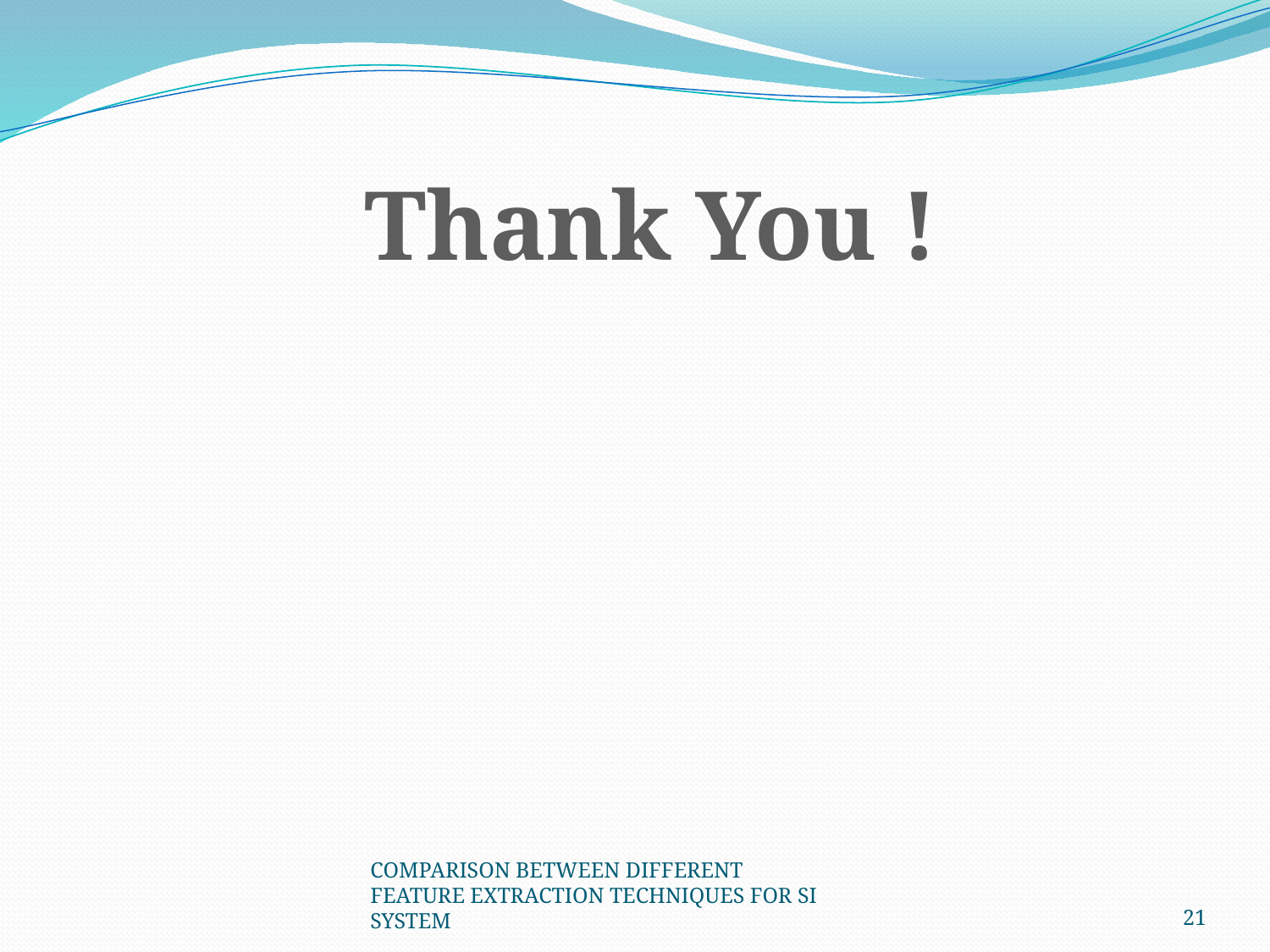

#
Thank You !
COMPARISON BETWEEN DIFFERENT FEATURE EXTRACTION TECHNIQUES FOR SI SYSTEM
21